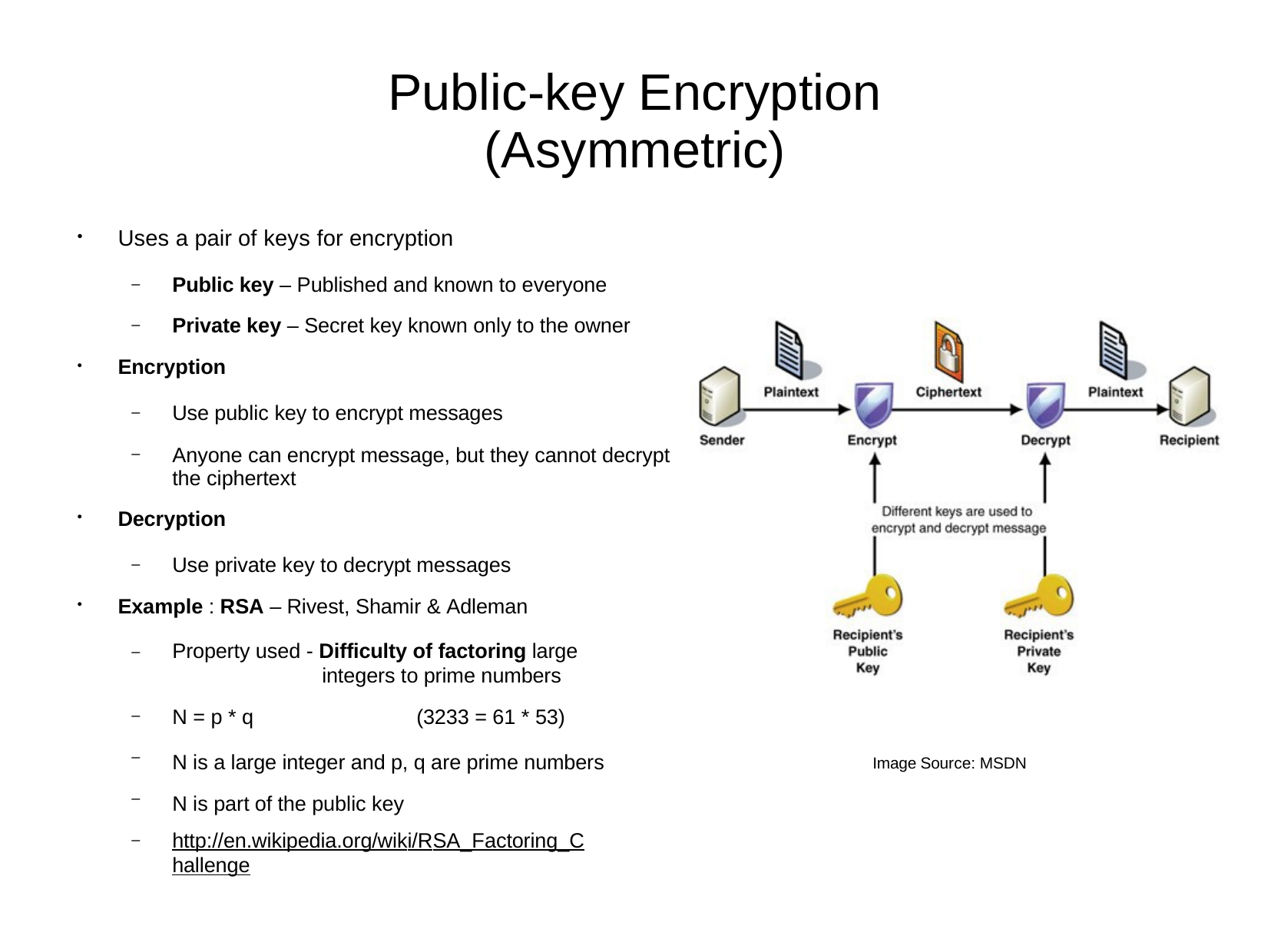

# Public-key Encryption (Asymmetric)
Uses a pair of keys for encryption
●
Public key – Published and known to everyone
Private key – Secret key known only to the owner
–
–

Encryption
●
Use public key to encrypt messages
Anyone can encrypt message, but they cannot decrypt the ciphertext
–
–
Decryption
●
Use private key to decrypt messages
–
Example : RSA – Rivest, Shamir & Adleman
●
Property used - Difficulty of factoring large
integers to prime numbers
N = p * q	(3233 = 61 * 53)
N is a large integer and p, q are prime numbers N is part of the public key
http://en.wikipedia.org/wiki/RSA_Factoring_Challenge
–
–
–
Image Source: MSDN
–
–